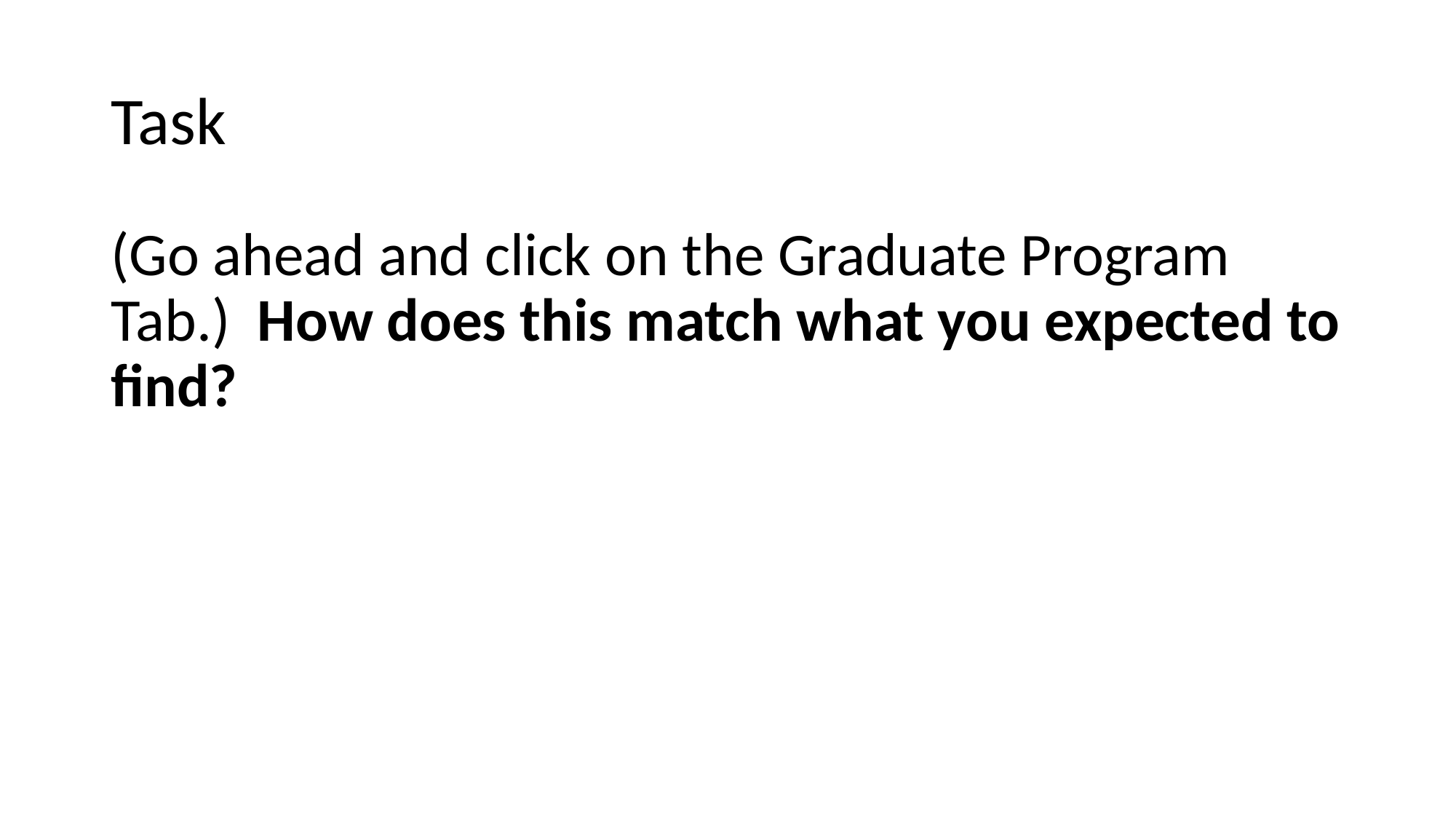

# Task
(Go ahead and click on the Graduate Program Tab.)  How does this match what you expected to find?